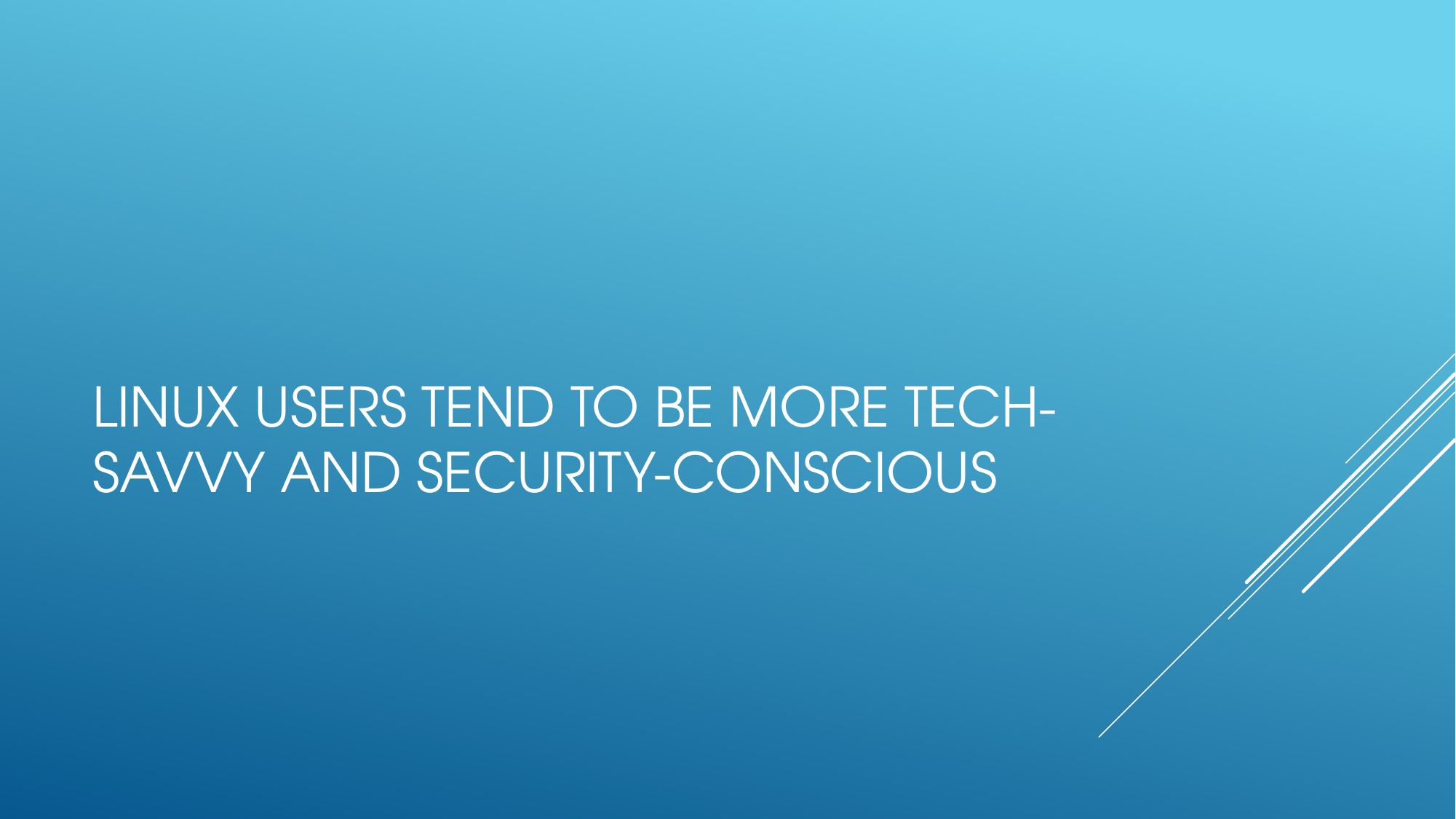

# Linux users tend to be more tech-savvy and security-conscious